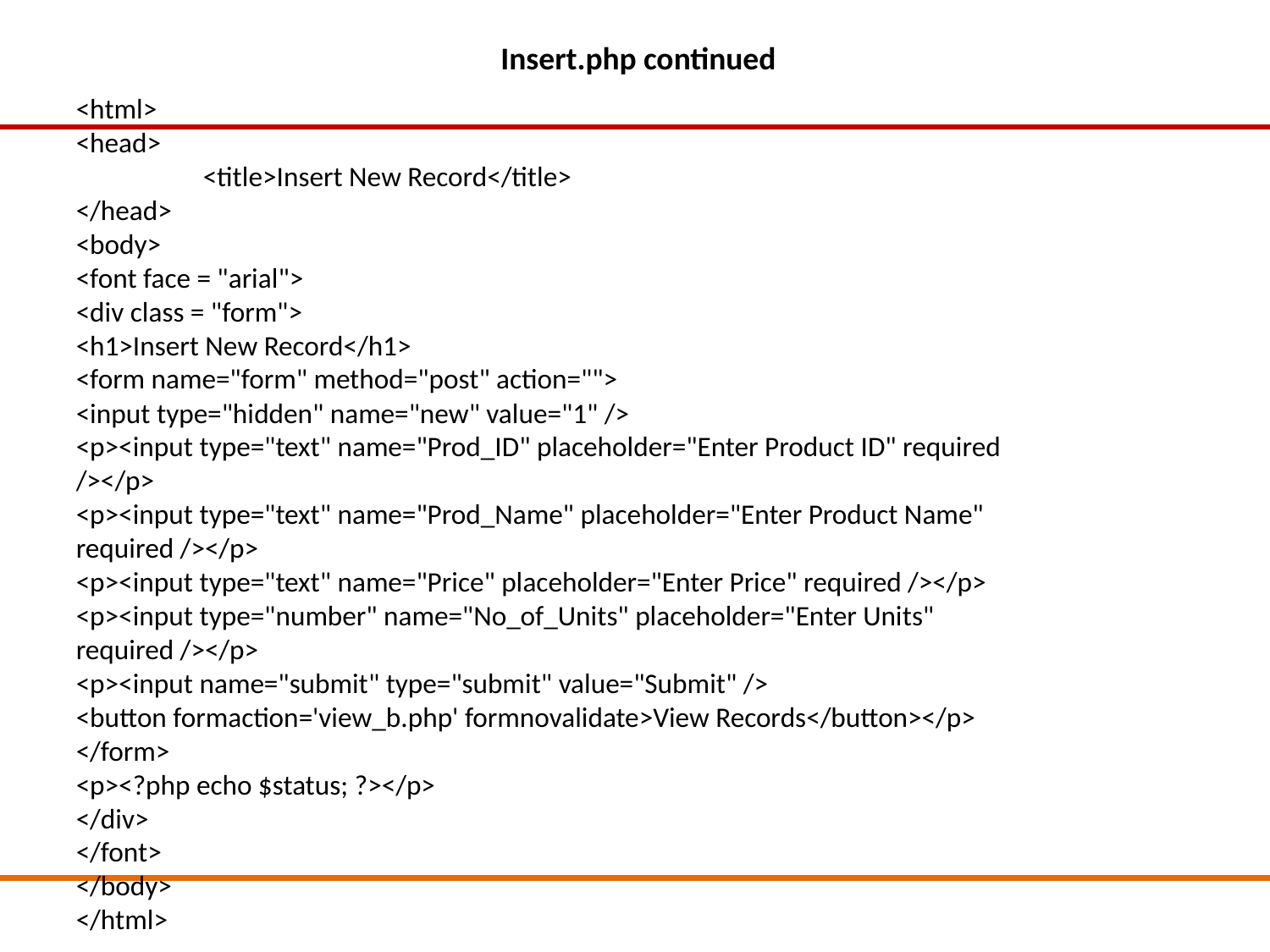

Insert.php continued
<html>
<head>
	<title>Insert New Record</title>
</head>
<body>
<font face = "arial">
<div class = "form">
<h1>Insert New Record</h1>
<form name="form" method="post" action="">
<input type="hidden" name="new" value="1" />
<p><input type="text" name="Prod_ID" placeholder="Enter Product ID" required /></p>
<p><input type="text" name="Prod_Name" placeholder="Enter Product Name" required /></p>
<p><input type="text" name="Price" placeholder="Enter Price" required /></p>
<p><input type="number" name="No_of_Units" placeholder="Enter Units" required /></p>
<p><input name="submit" type="submit" value="Submit" />
<button formaction='view_b.php' formnovalidate>View Records</button></p>
</form>
<p><?php echo $status; ?></p>
</div>
</font>
</body>
</html>